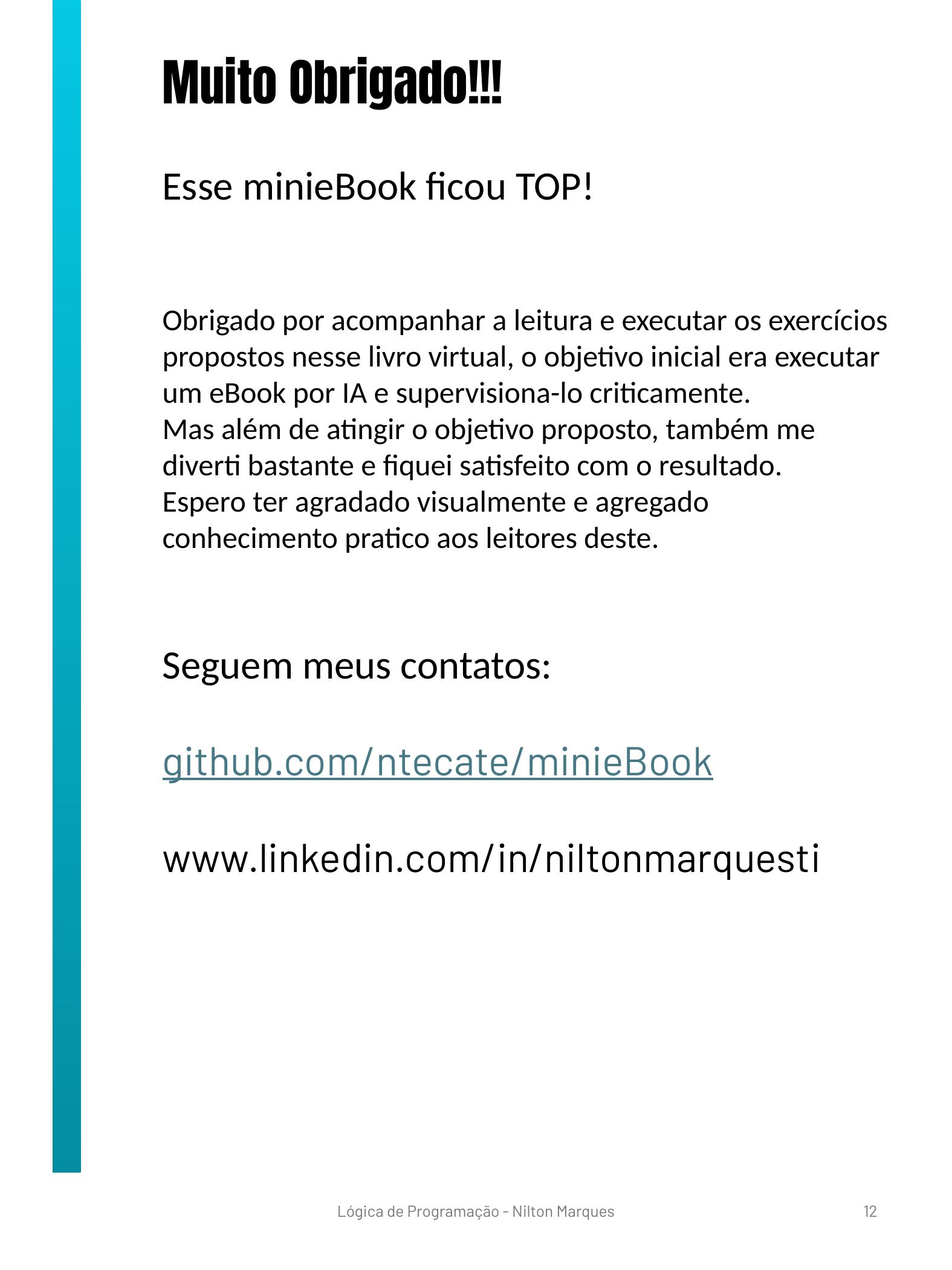

Muito Obrigado!!!
Esse minieBook ficou TOP!
Obrigado por acompanhar a leitura e executar os exercícios propostos nesse livro virtual, o objetivo inicial era executar um eBook por IA e supervisiona-lo criticamente.
Mas além de atingir o objetivo proposto, também me diverti bastante e fiquei satisfeito com o resultado.
Espero ter agradado visualmente e agregado conhecimento pratico aos leitores deste.

Seguem meus contatos:

github.com/ntecate/minieBook

www.linkedin.com/in/niltonmarquesti
Lógica de Programação - Nilton Marques
12